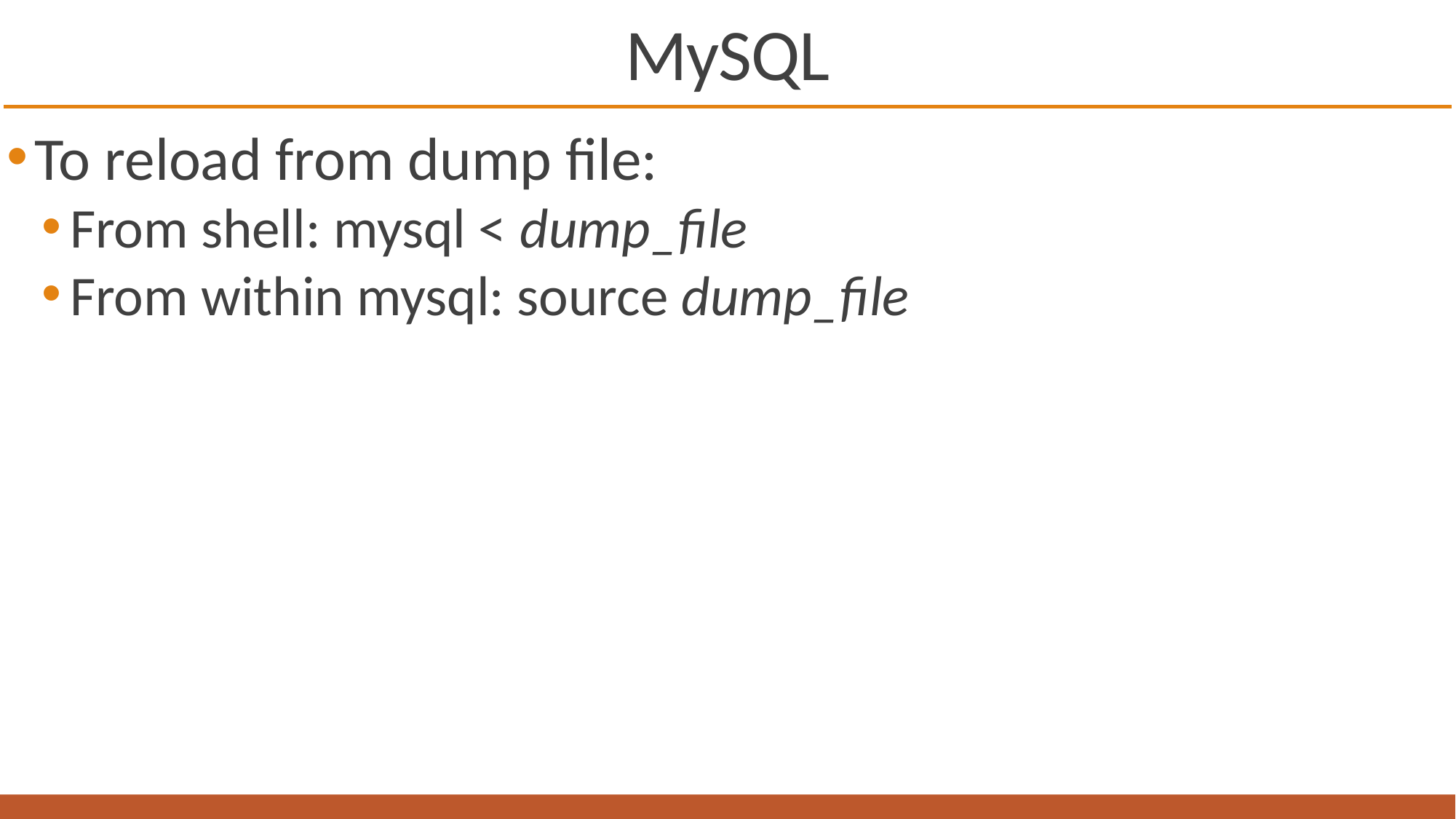

# MySQL
To reload from dump file:
From shell: mysql < dump_file
From within mysql: source dump_file